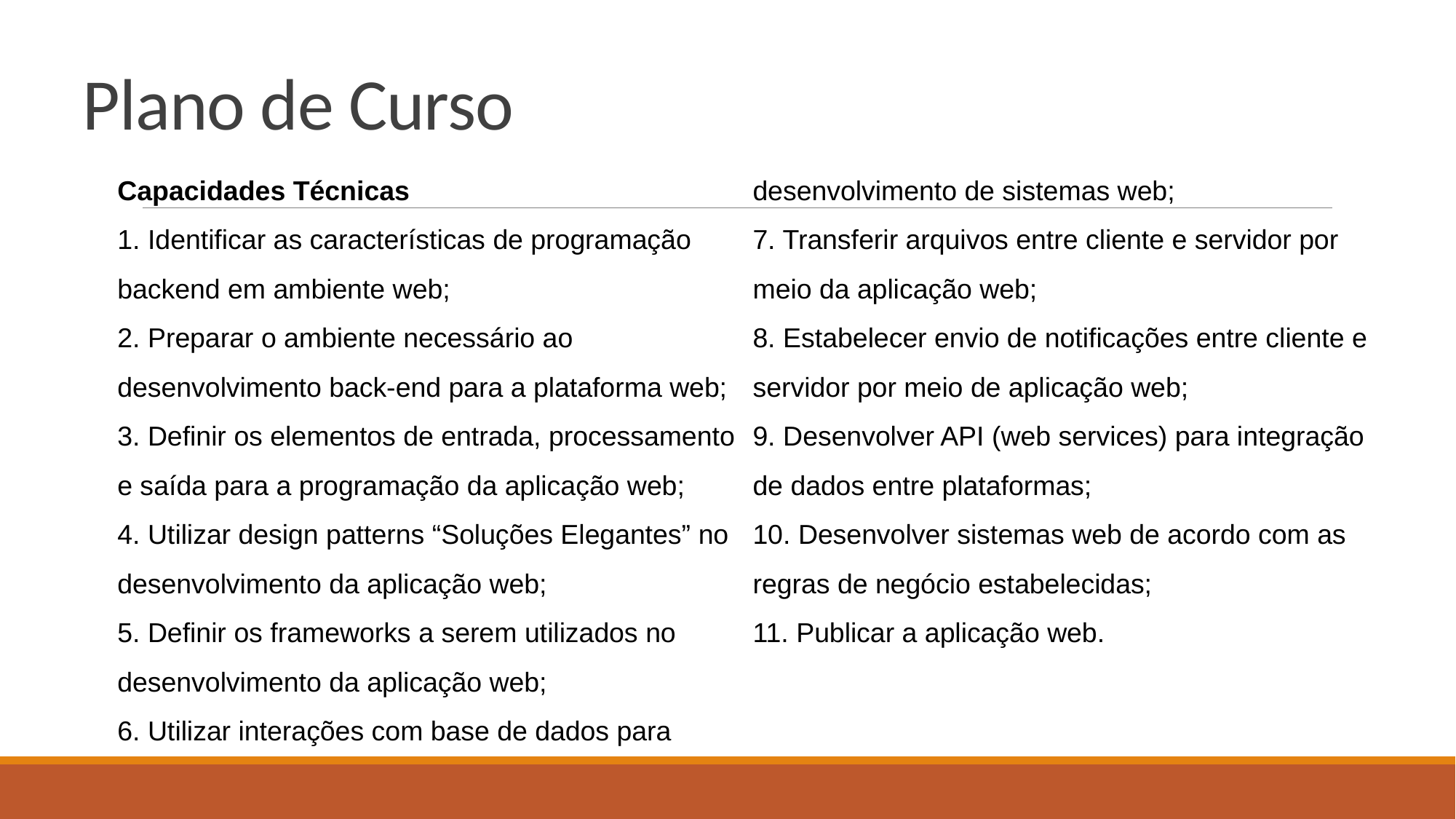

# Plano de Curso
Capacidades Técnicas
1. Identificar as características de programação backend em ambiente web;
2. Preparar o ambiente necessário ao desenvolvimento back-end para a plataforma web;
3. Definir os elementos de entrada, processamento e saída para a programação da aplicação web;
4. Utilizar design patterns “Soluções Elegantes” no desenvolvimento da aplicação web;
5. Definir os frameworks a serem utilizados no desenvolvimento da aplicação web;
6. Utilizar interações com base de dados para desenvolvimento de sistemas web;
7. Transferir arquivos entre cliente e servidor por meio da aplicação web;
8. Estabelecer envio de notificações entre cliente e servidor por meio de aplicação web;
9. Desenvolver API (web services) para integração de dados entre plataformas;
10. Desenvolver sistemas web de acordo com as regras de negócio estabelecidas;
11. Publicar a aplicação web.